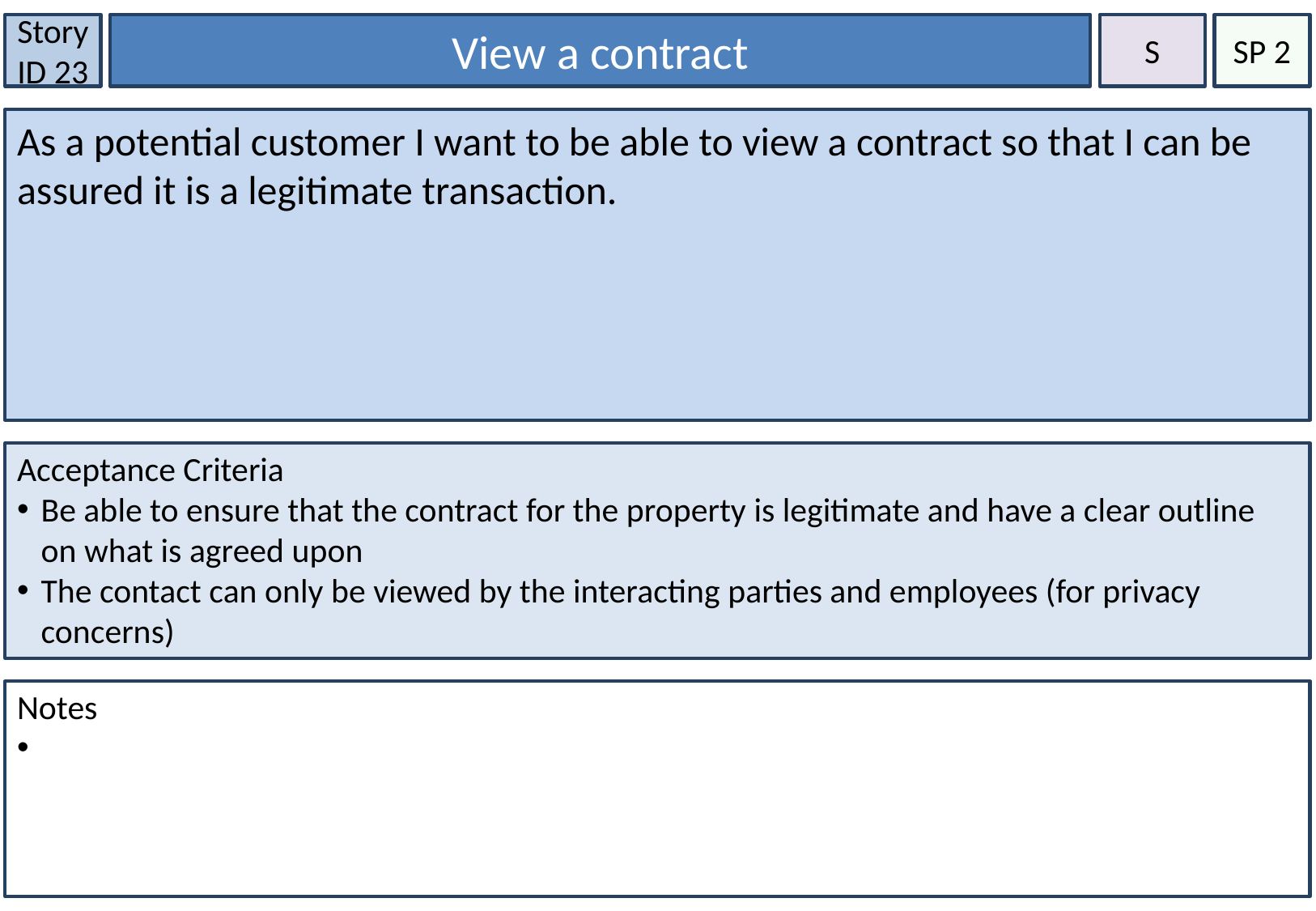

Story ID 23
View a contract
S
SP 2
As a potential customer I want to be able to view a contract so that I can be assured it is a legitimate transaction.
Acceptance Criteria
Be able to ensure that the contract for the property is legitimate and have a clear outline on what is agreed upon
The contact can only be viewed by the interacting parties and employees (for privacy concerns)
Notes